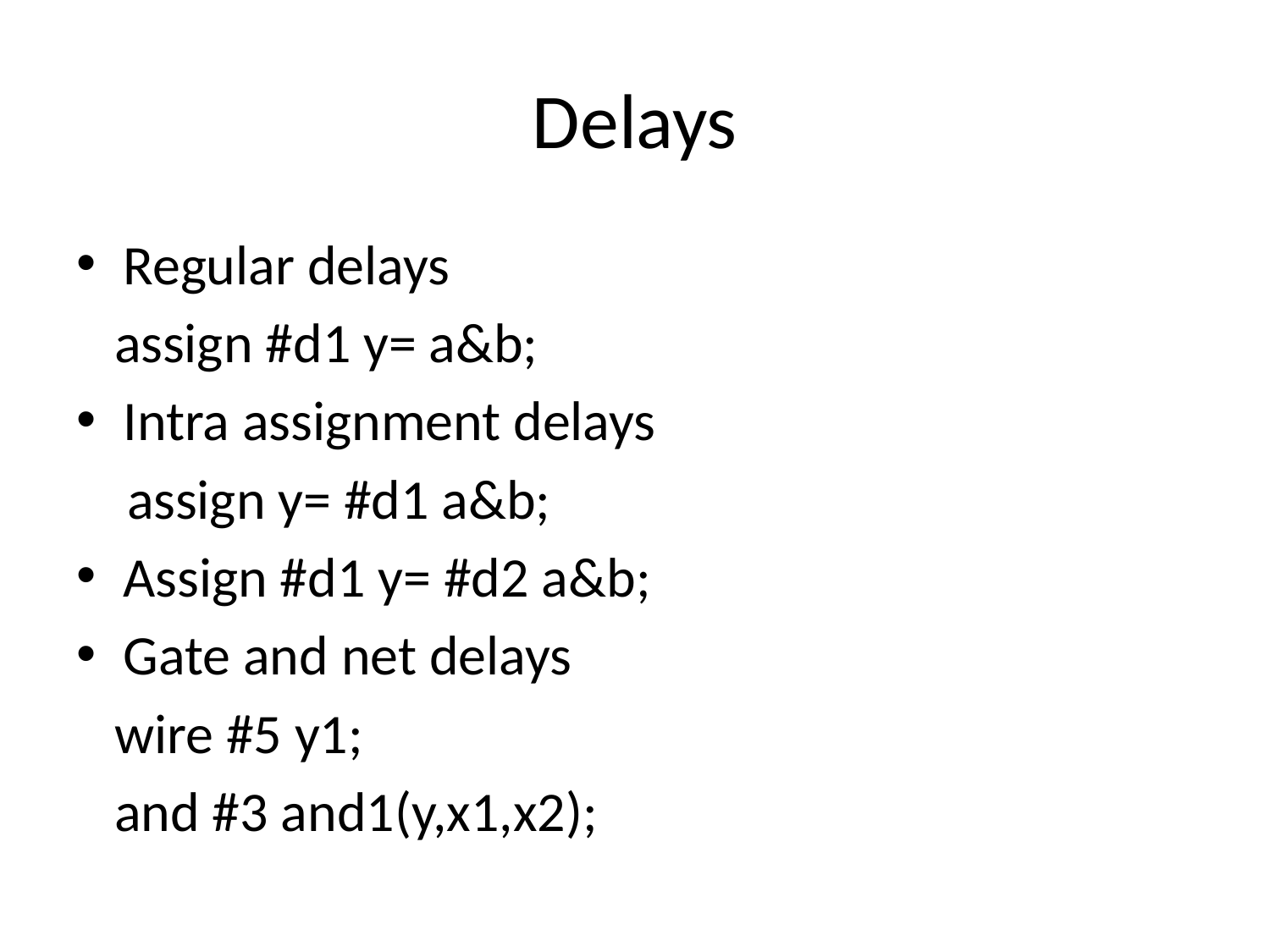

# Delays
Regular delays
   assign #d1 y= a&b;
Intra assignment delays
    assign y= #d1 a&b;
Assign #d1 y= #d2 a&b;
Gate and net delays
   wire #5 y1;
   and #3 and1(y,x1,x2);